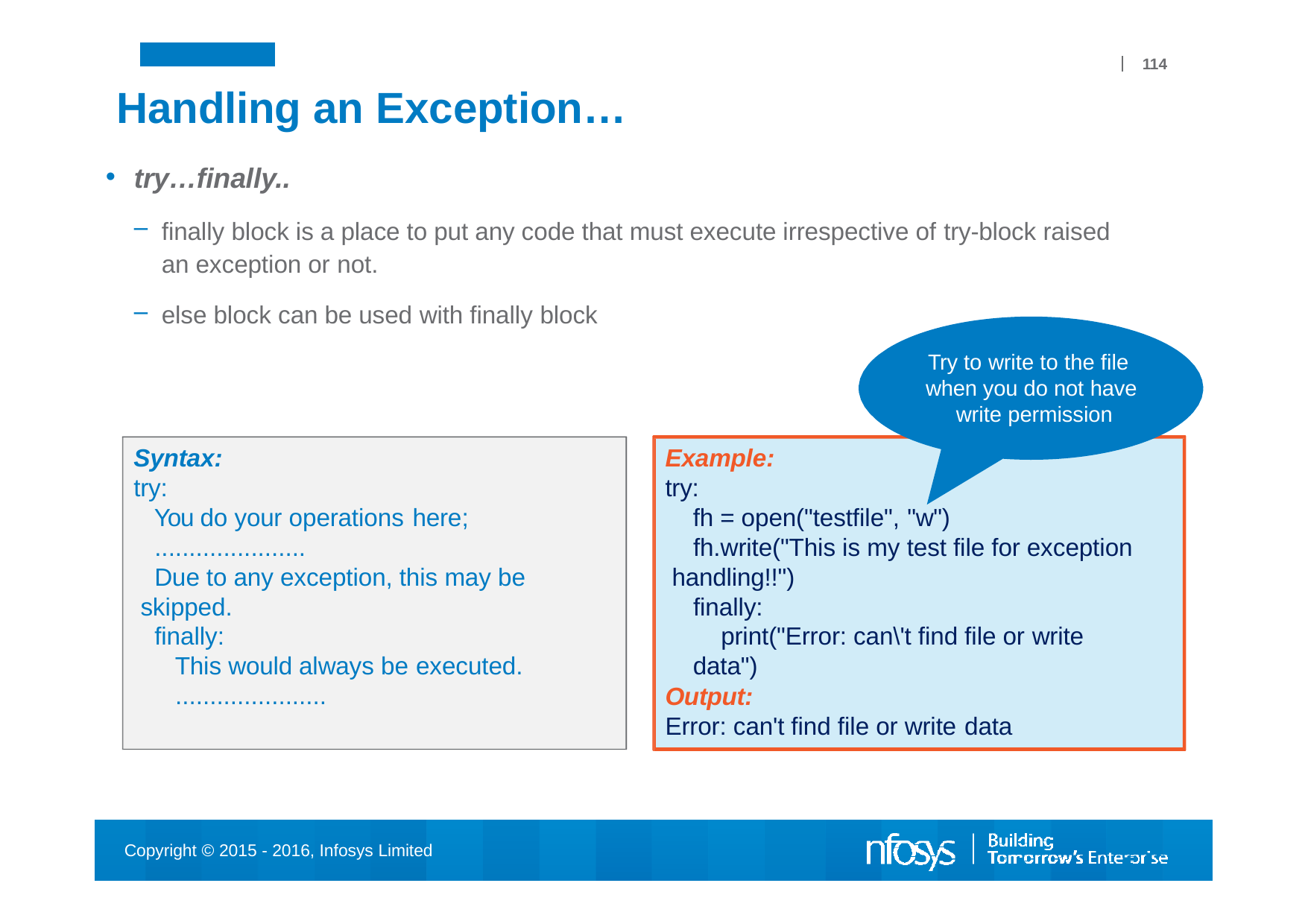

114
# Handling an Exception…
try…finally..
finally block is a place to put any code that must execute irrespective of try-block raised  an exception or not.
else block can be used with finally block
Try to write to the file  when you do not have  write permission

Syntax:
try:
You do your operations here;
......................
Due to any exception, this may be  skipped.
finally:
This would always be executed.
......................
Example:
try:
fh = open("testfile", "w")
fh.write("This is my test file for exception  handling!!")
finally:
print("Error: can\'t find file or write data")

Output:
Error: can't find file or write data

Copyright © 2015 - 2016, Infosys Limited